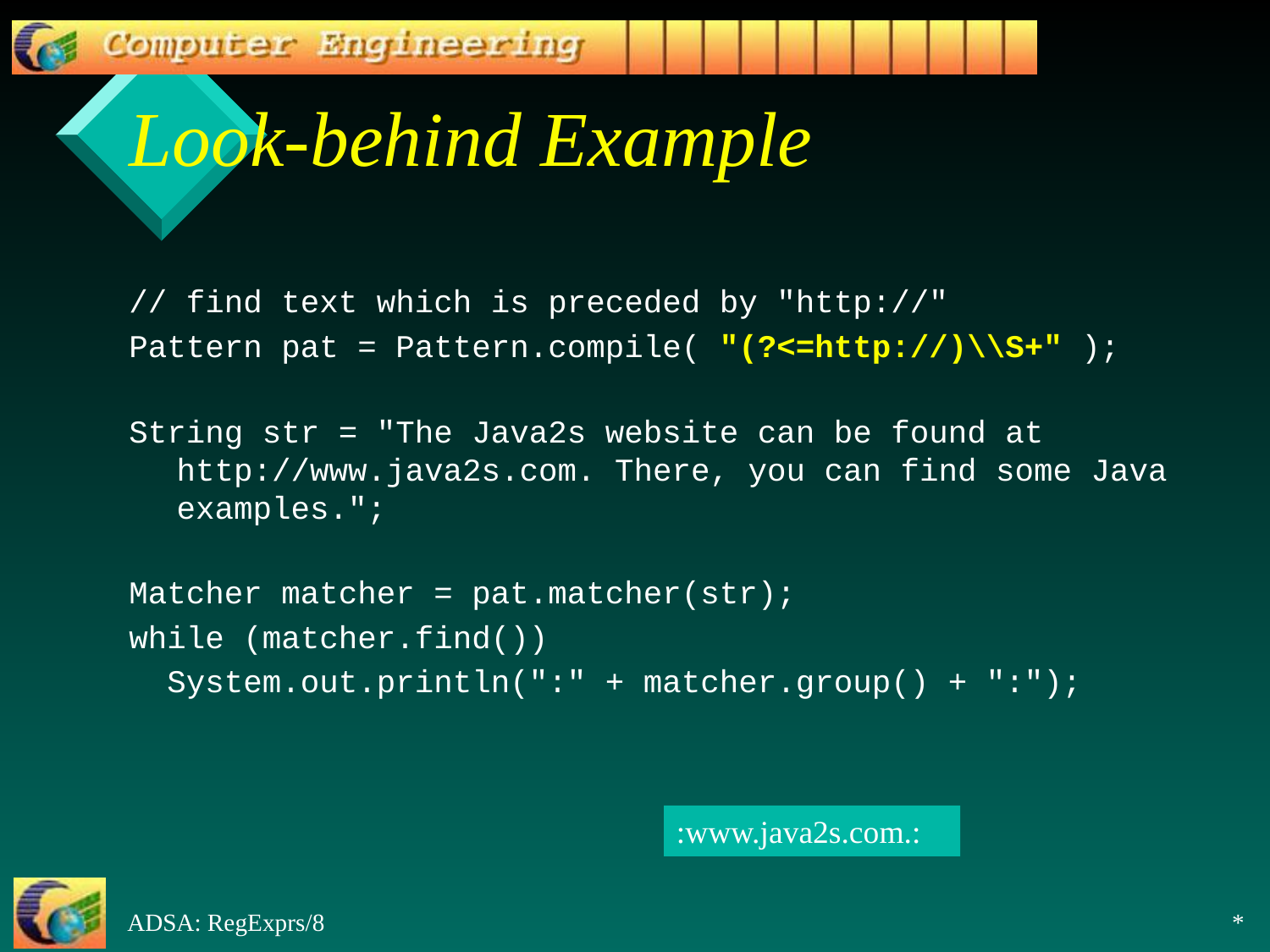

# Look-behind Example
// find text which is preceded by "http://"
Pattern pat = Pattern.compile( "(?<=http://)\\S+" );

String str = "The Java2s website can be found at  http://www.java2s.com. There, you can find some Java examples.";

Matcher matcher = pat.matcher(str);
while (matcher.find())
  System.out.println(":" + matcher.group() + ":");
:www.java2s.com.: